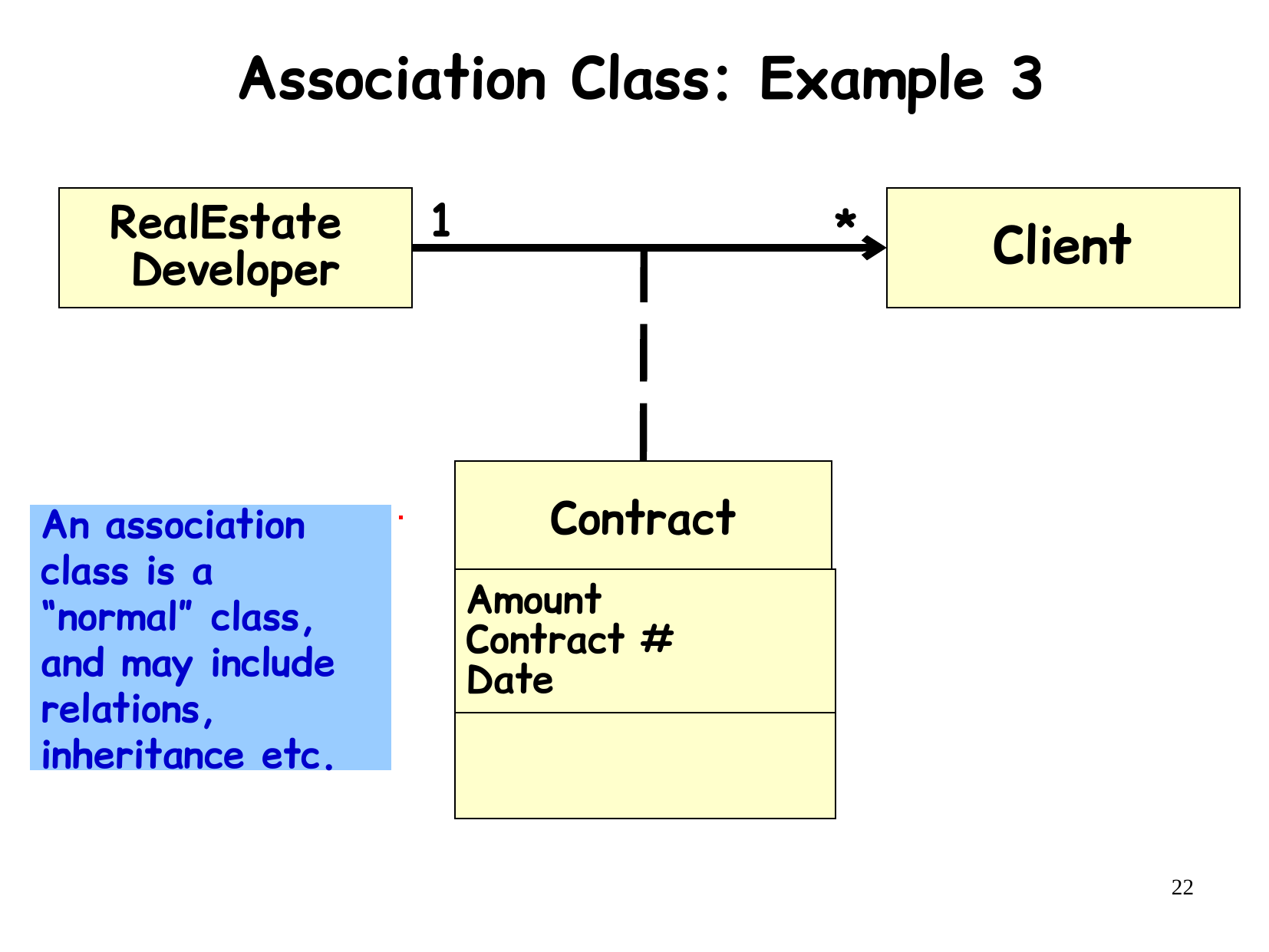

Association Class: Example 3
RealEstate
Developer
Client
1
*
Contract
An association class is a “normal” class, and may include relations, inheritance etc.
Amount
Contract #
Date